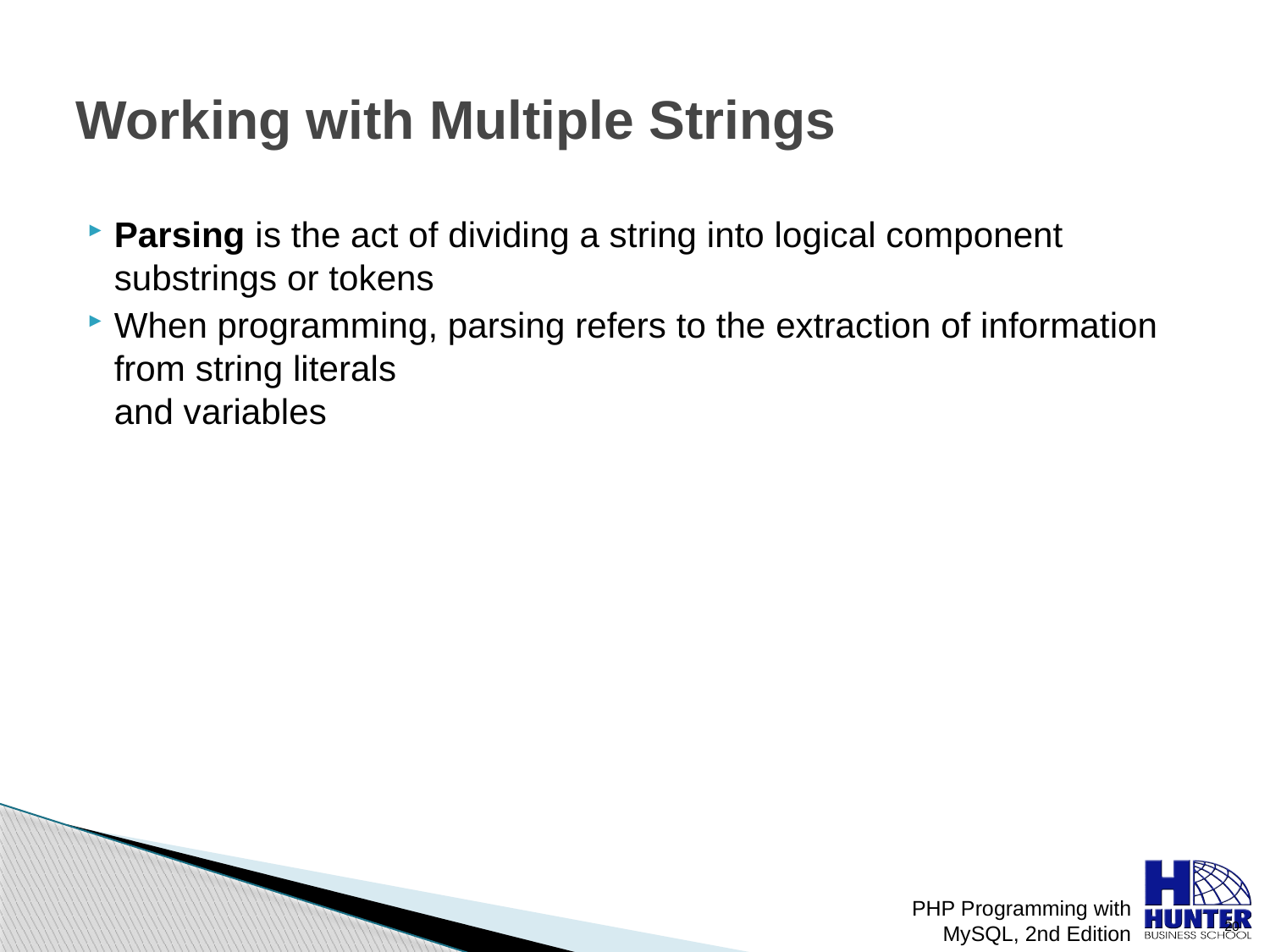

# Working with Multiple Strings
Parsing is the act of dividing a string into logical component substrings or tokens
When programming, parsing refers to the extraction of information from string literals
and variables

PHP Programming with MySQL, 2nd Edition
 20